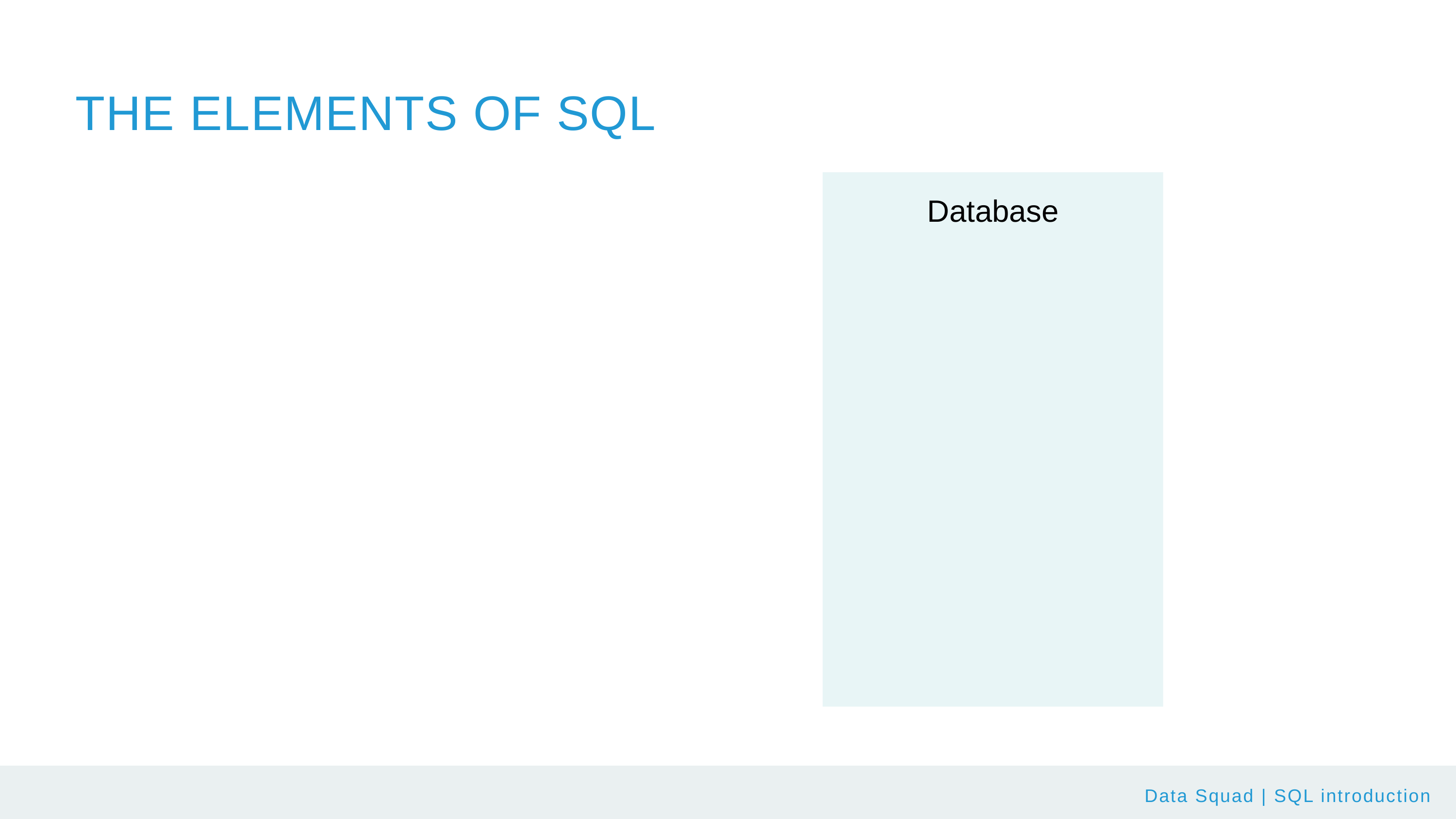

THE ELEMENTS OF SQL

Database

Data Squad | SQL introduction